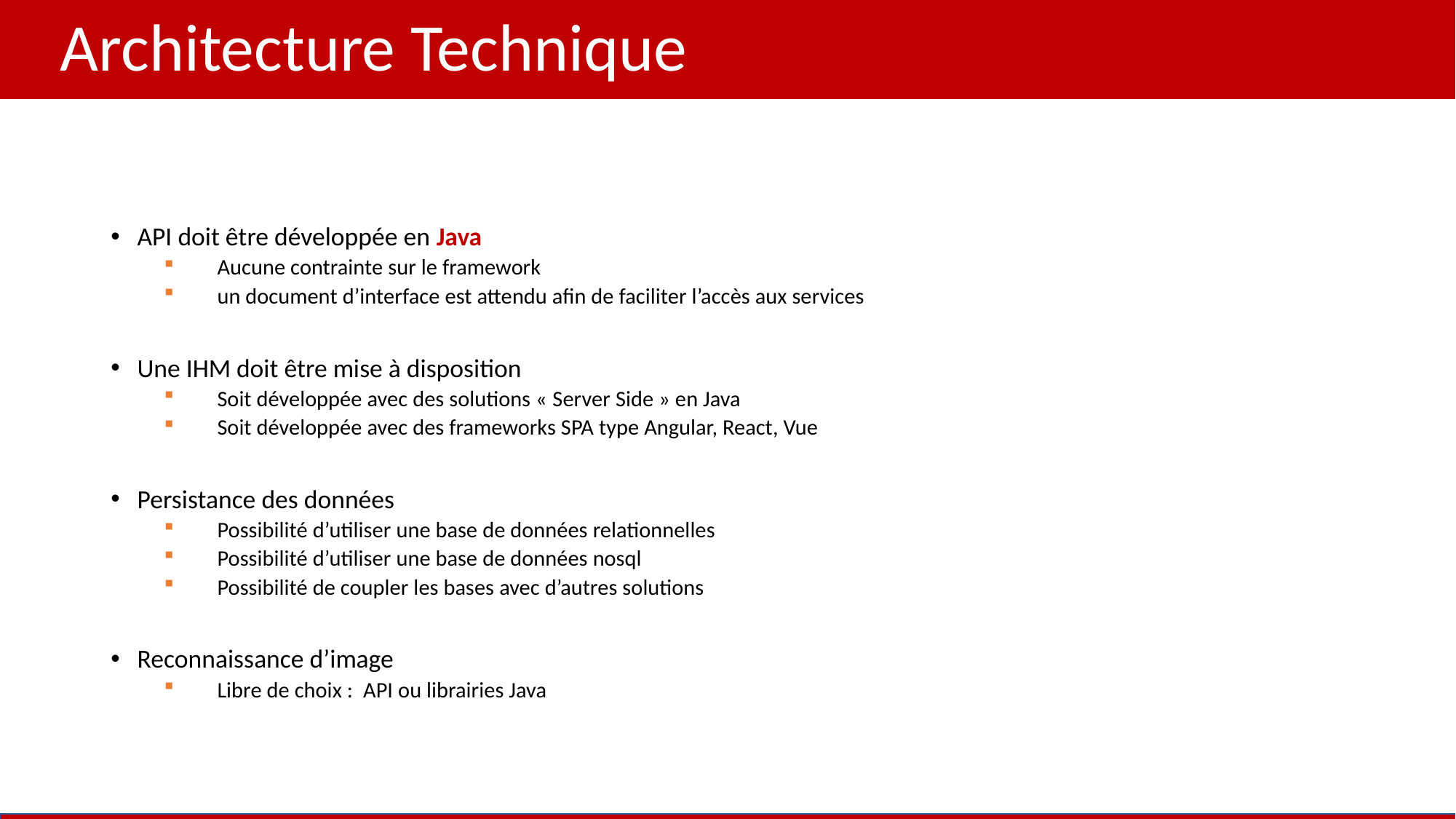

# Architecture Technique
API doit être développée en Java
Aucune contrainte sur le framework
un document d’interface est attendu afin de faciliter l’accès aux services

Une IHM doit être mise à disposition
Soit développée avec des solutions « Server Side » en Java
Soit développée avec des frameworks SPA type Angular, React, Vue

Persistance des données
Possibilité d’utiliser une base de données relationnelles
Possibilité d’utiliser une base de données nosql
Possibilité de coupler les bases avec d’autres solutions

Reconnaissance d’image
Libre de choix :  API ou librairies Java